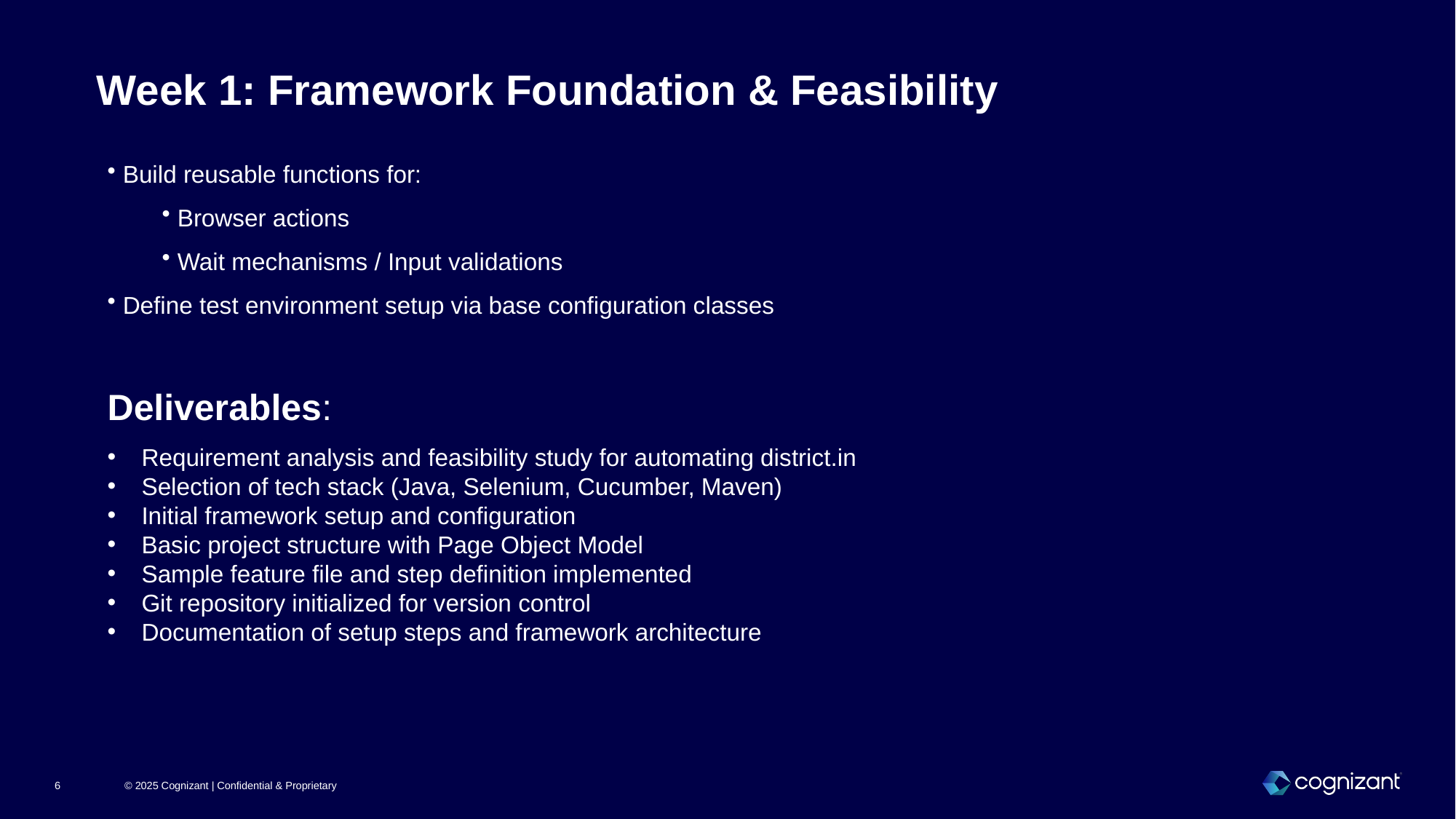

# Week 1: Framework Foundation & Feasibility
 Build reusable functions for:
 Browser actions
 Wait mechanisms / Input validations
 Define test environment setup via base configuration classes

Deliverables:
Requirement analysis and feasibility study for automating district.in
Selection of tech stack (Java, Selenium, Cucumber, Maven)
Initial framework setup and configuration
Basic project structure with Page Object Model
Sample feature file and step definition implemented
Git repository initialized for version control
Documentation of setup steps and framework architecture

© 2025 Cognizant | Confidential & Proprietary
6